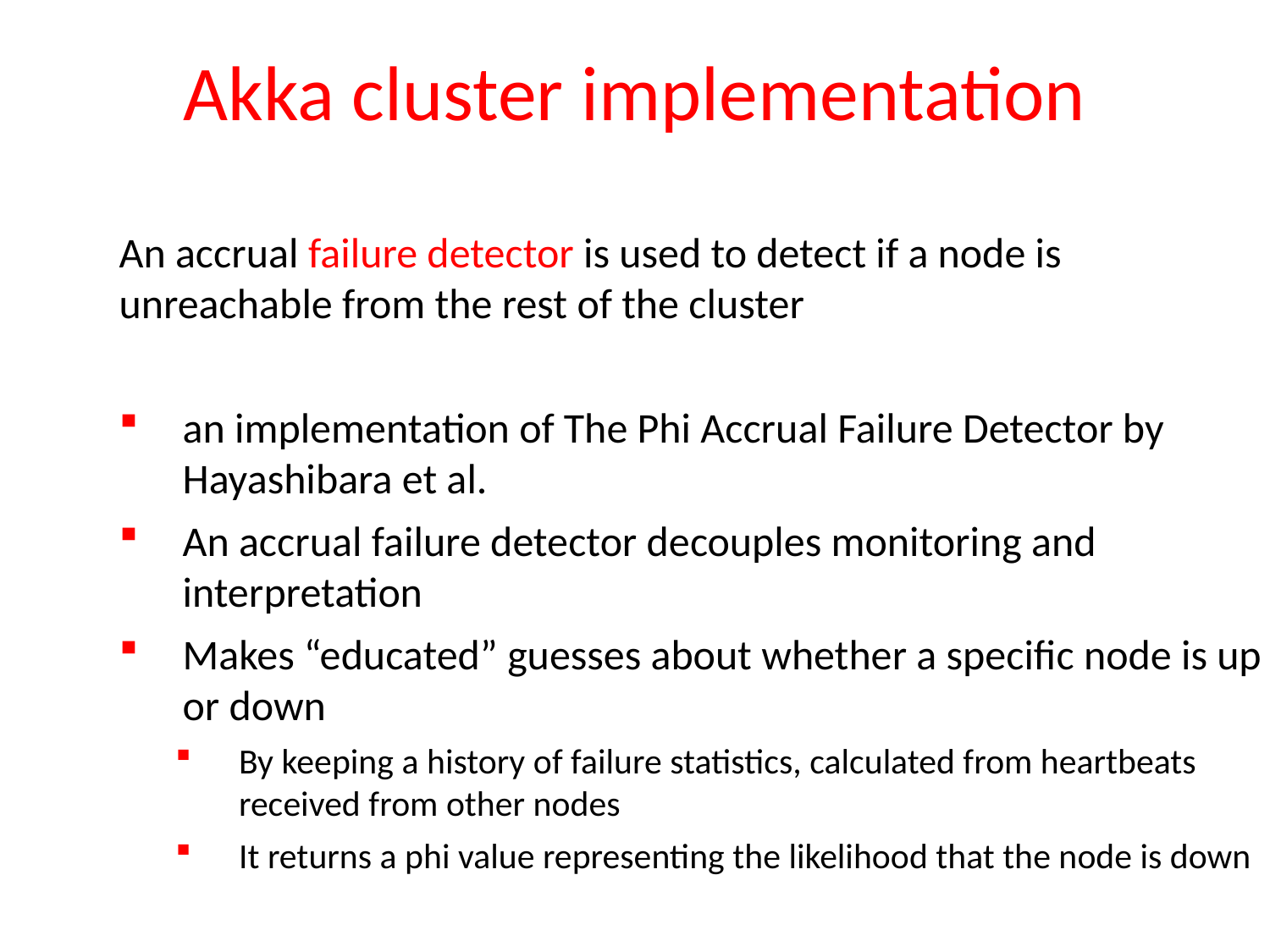

# Akka cluster implementation
An accrual failure detector is used to detect if a node is unreachable from the rest of the cluster

an implementation of The Phi Accrual Failure Detector by Hayashibara et al.
An accrual failure detector decouples monitoring and interpretation
Makes “educated” guesses about whether a specific node is up or down
By keeping a history of failure statistics, calculated from heartbeats received from other nodes
It returns a phi value representing the likelihood that the node is down